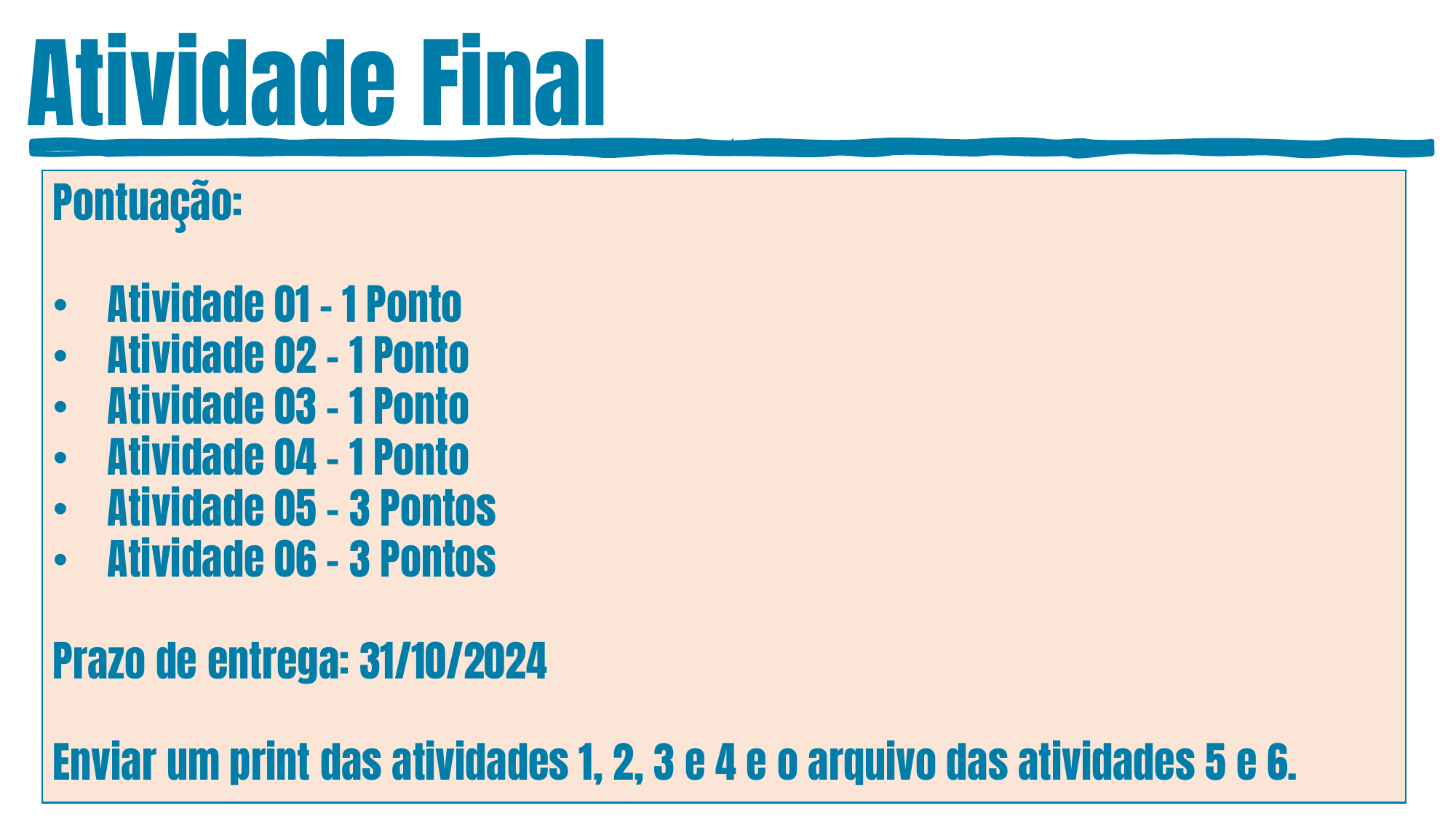

Atividade Final
‘

Pontuação:

Atividade 01 – 1 Ponto
Atividade 02 – 1 Ponto
Atividade 03 – 1 Ponto
Atividade 04 – 1 Ponto
Atividade 05 – 3 Pontos
Atividade 06 – 3 Pontos

Prazo de entrega: 31/10/2024

Enviar um print das atividades 1, 2, 3 e 4 e o arquivo das atividades 5 e 6.